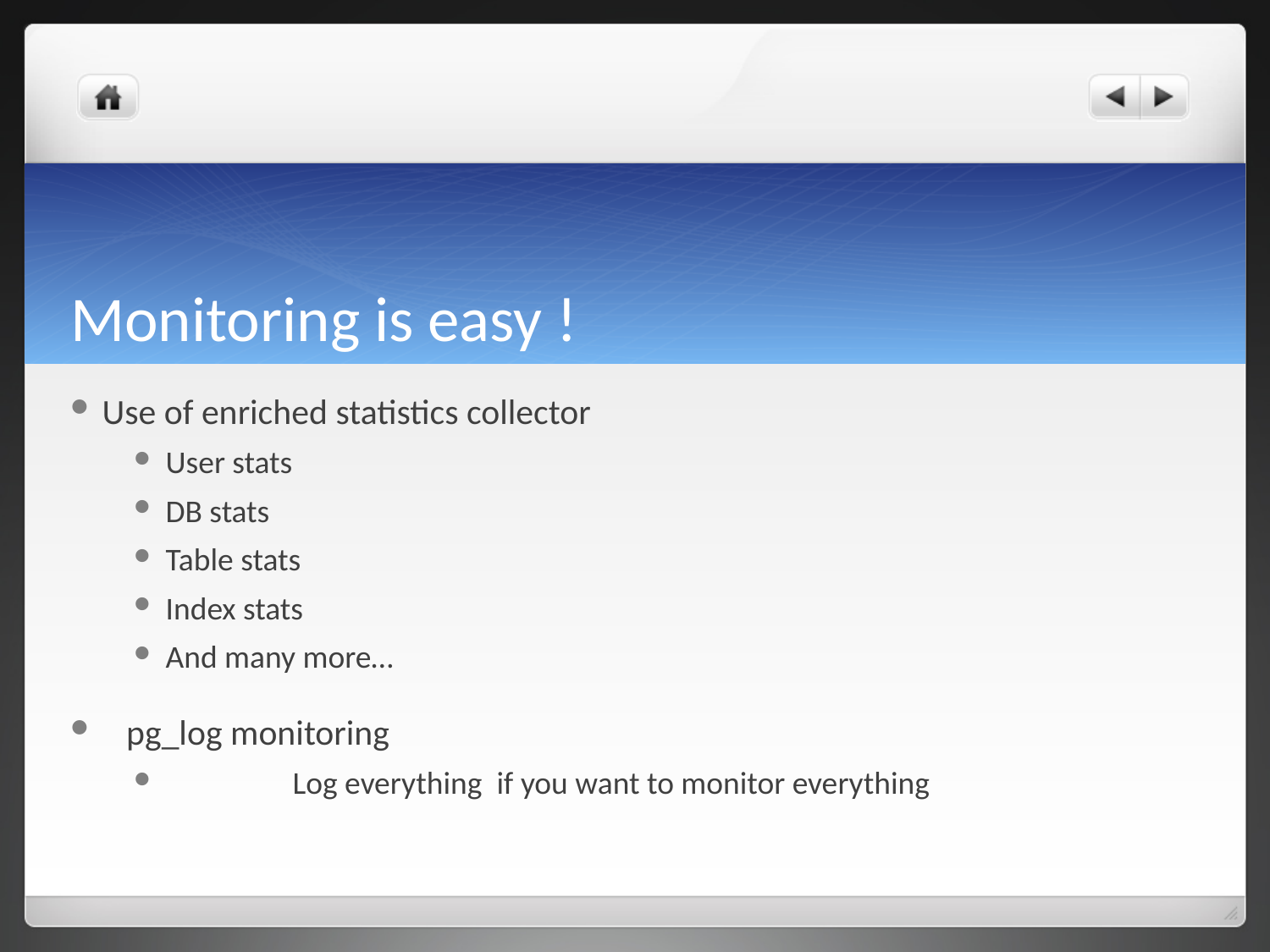

# Monitoring is easy !
Use of enriched statistics collector
User stats
DB stats
Table stats
Index stats
And many more…
   pg_log monitoring
	Log everything  if you want to monitor everything